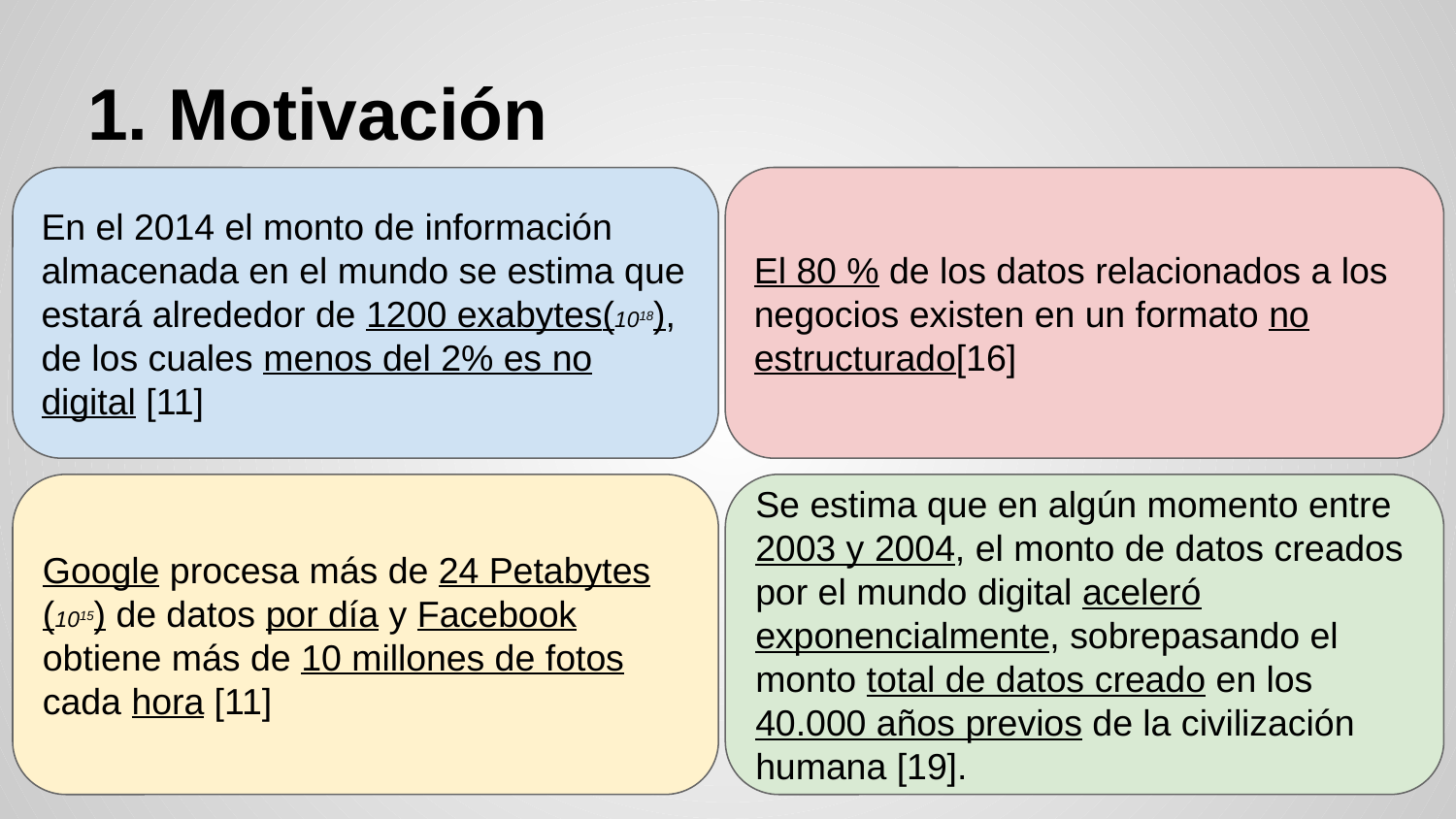

# 1. Motivación
En el 2014 el monto de información almacenada en el mundo se estima que estará alrededor de 1200 exabytes(1018), de los cuales menos del 2% es no digital [11]
El 80 % de los datos relacionados a los negocios existen en un formato no estructurado[16]
Google procesa más de 24 Petabytes (1015) de datos por día y Facebook obtiene más de 10 millones de fotos cada hora [11]
Se estima que en algún momento entre 2003 y 2004, el monto de datos creados por el mundo digital aceleró exponencialmente, sobrepasando el monto total de datos creado en los 40.000 años previos de la civilización humana [19].